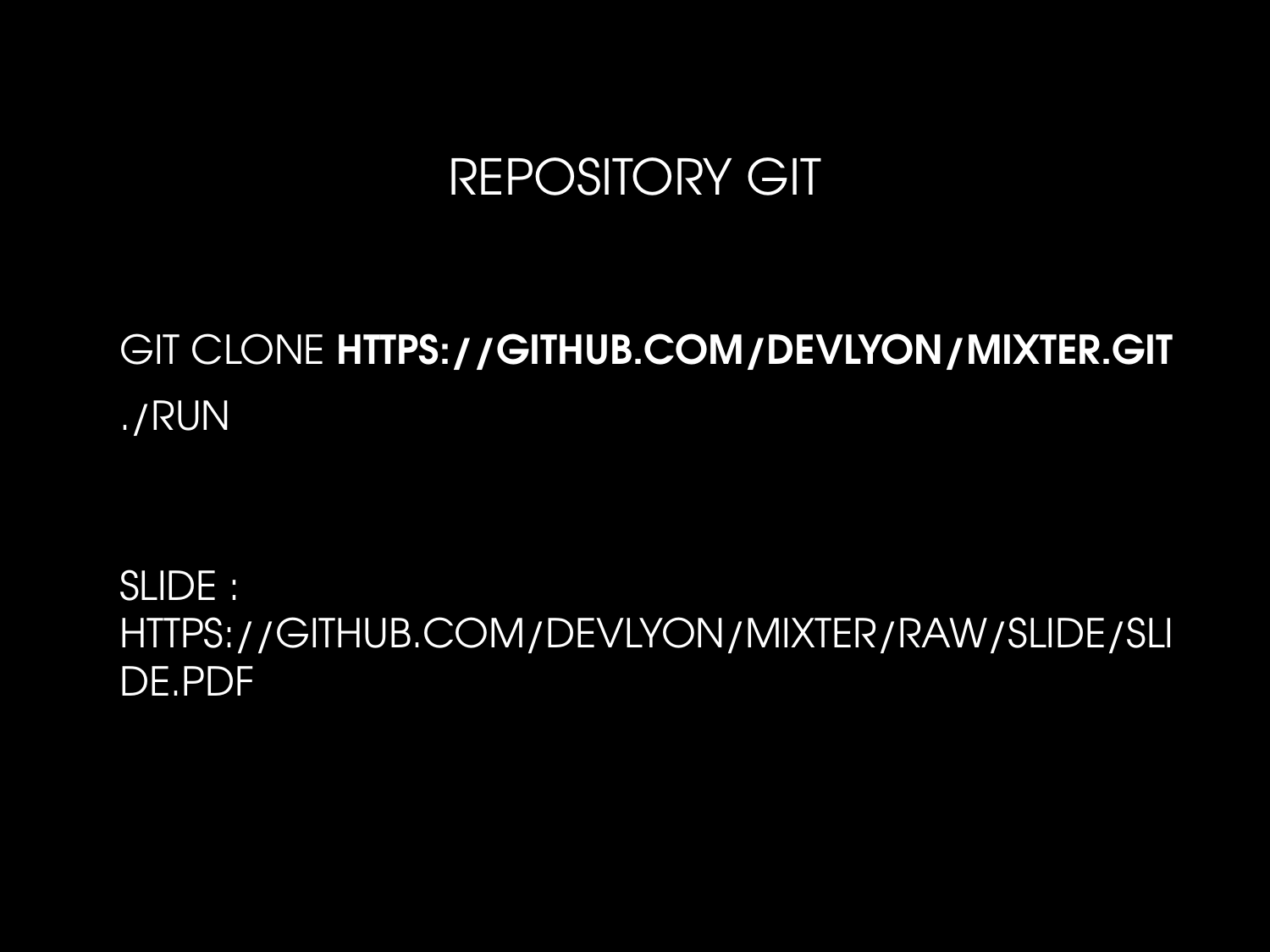

# Repository git
git clone https://github.com/DevLyon/mixter.git
./run

Slide : https://github.com/DevLyon/mixter/raw/Slide/slide.pdf